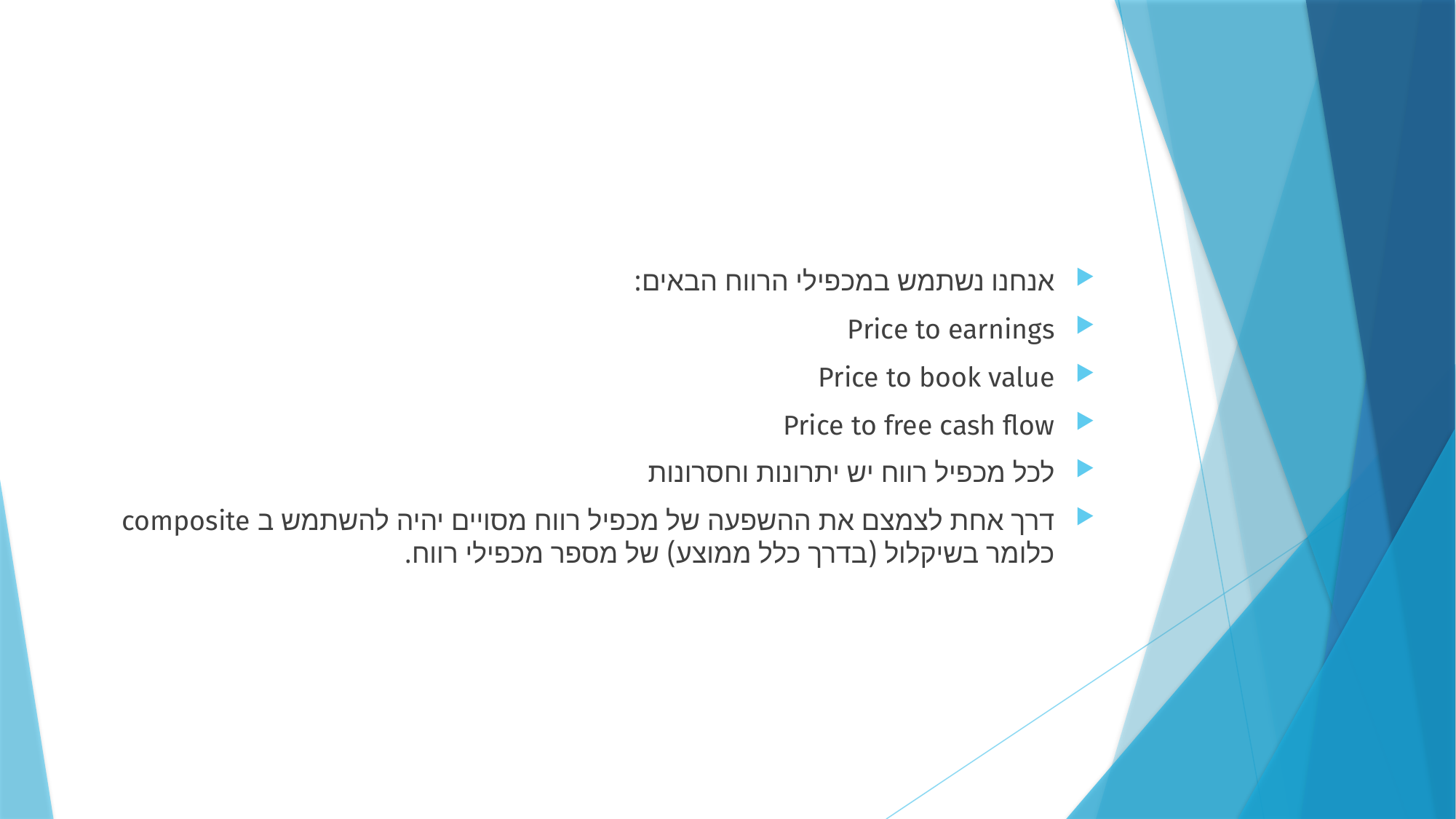

#
אנחנו נשתמש במכפילי הרווח הבאים:
Price to earnings
Price to book value
Price to free cash flow
לכל מכפיל רווח יש יתרונות וחסרונות
דרך אחת לצמצם את ההשפעה של מכפיל רווח מסויים יהיה להשתמש ב composite  כלומר בשיקלול (בדרך כלל ממוצע) של מספר מכפילי רווח.